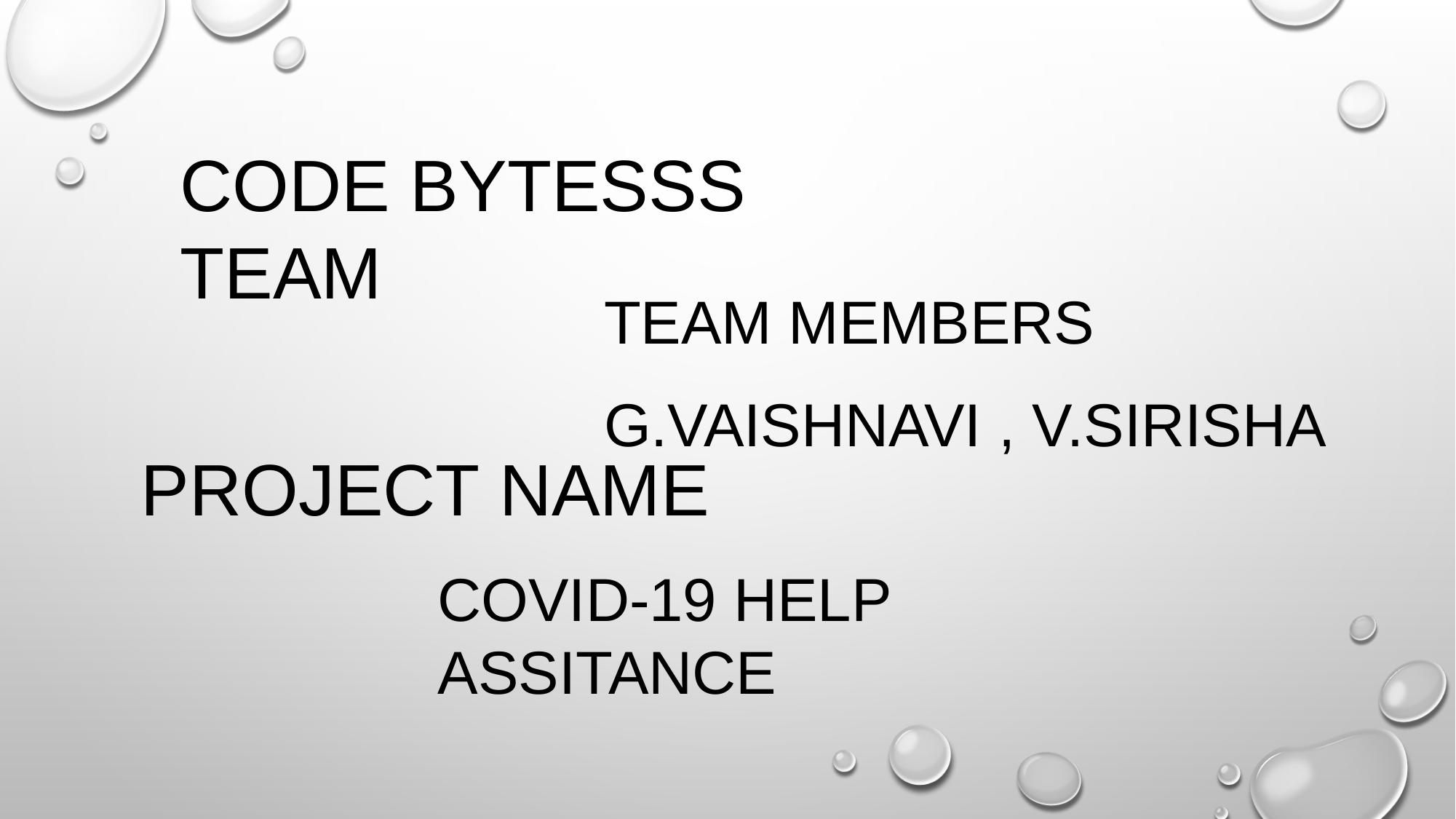

CODE BYTESSS TEAM
Team members
g.Vaishnavi , v.sirisha
PROJECT NAME
COVID-19 HELP ASSITANCE